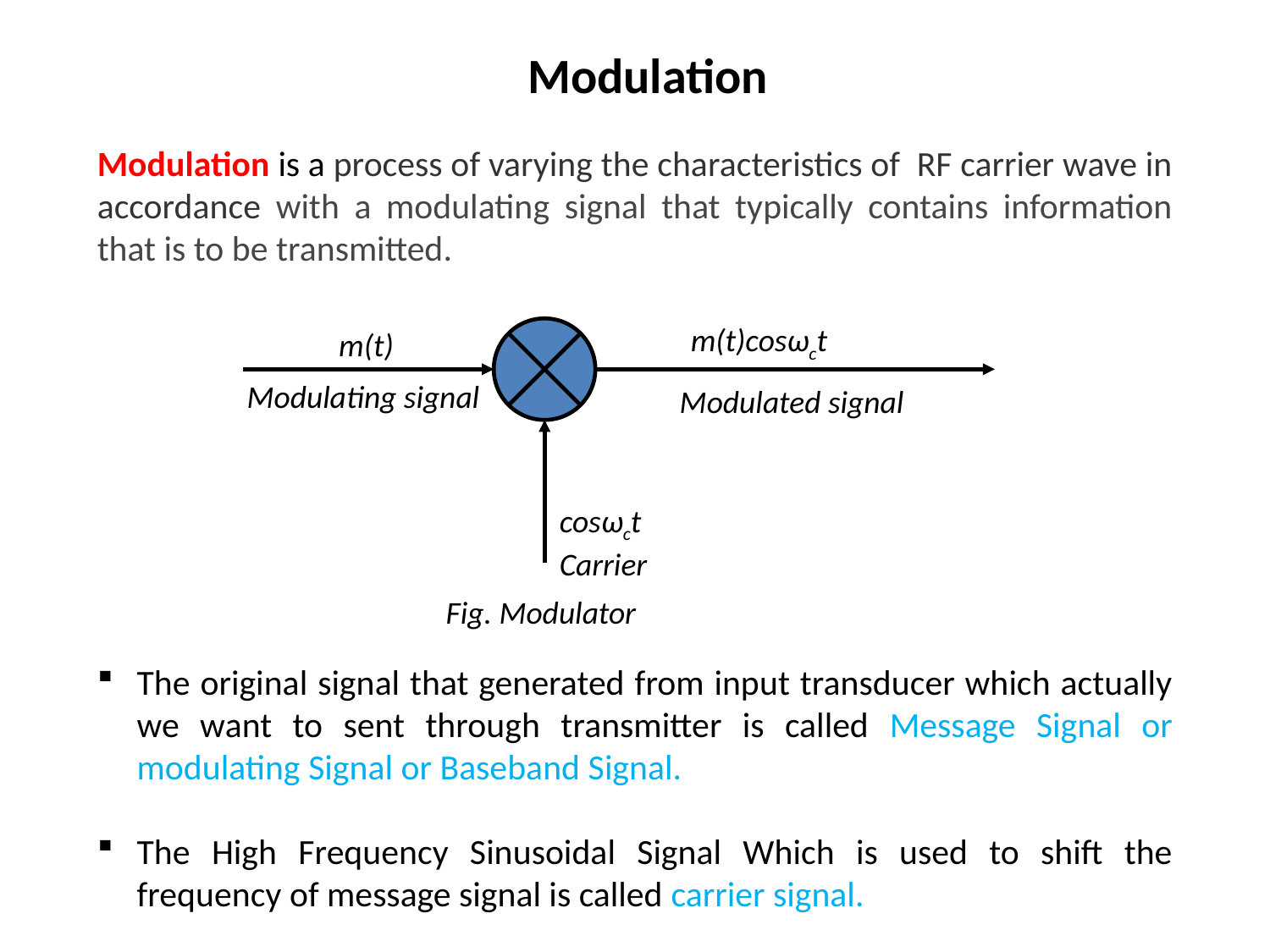

Modulation
Modulation is a process of varying the characteristics of  RF carrier wave in accordance with a modulating signal that typically contains information that is to be transmitted.

m(t)cosωct
m(t)
Modulating signal
Modulated signal
cosωct
Carrier
Fig. Modulator
The original signal that generated from input transducer which actually we want to sent through transmitter is called Message Signal or modulating Signal or Baseband Signal.

The High Frequency Sinusoidal Signal Which is used to shift the frequency of message signal is called carrier signal.